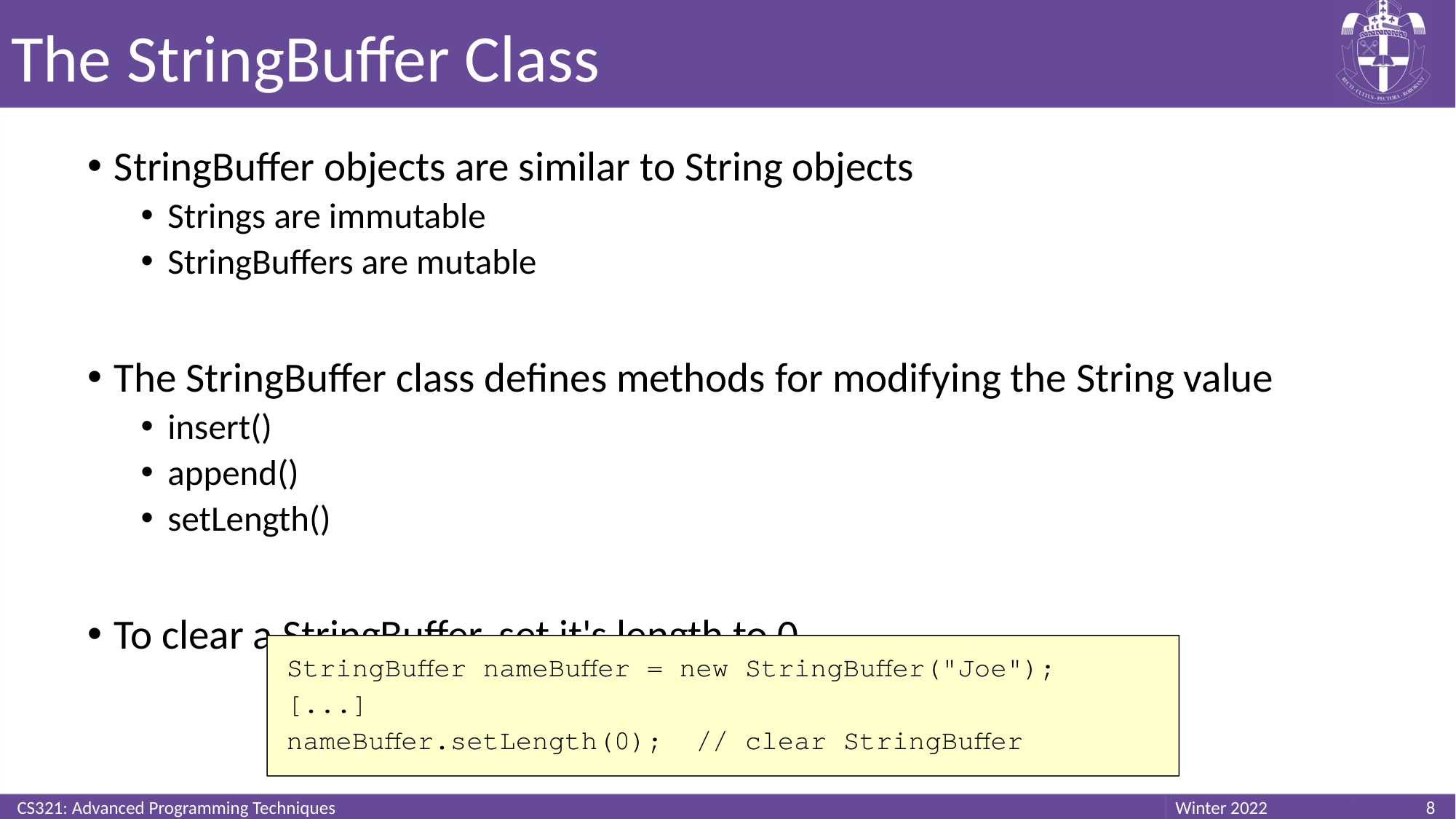

# The StringBuffer Class
StringBuffer objects are similar to String objects
Strings are immutable
StringBuffers are mutable

The StringBuffer class defines methods for modifying the String value
insert()
append()
setLength()

To clear a StringBuffer, set it's length to 0

StringBuffer nameBuffer = new StringBuffer("Joe");
[...]
nameBuffer.setLength(0);  // clear StringBuffer
CS321: Advanced Programming Techniques
8
Winter 2022